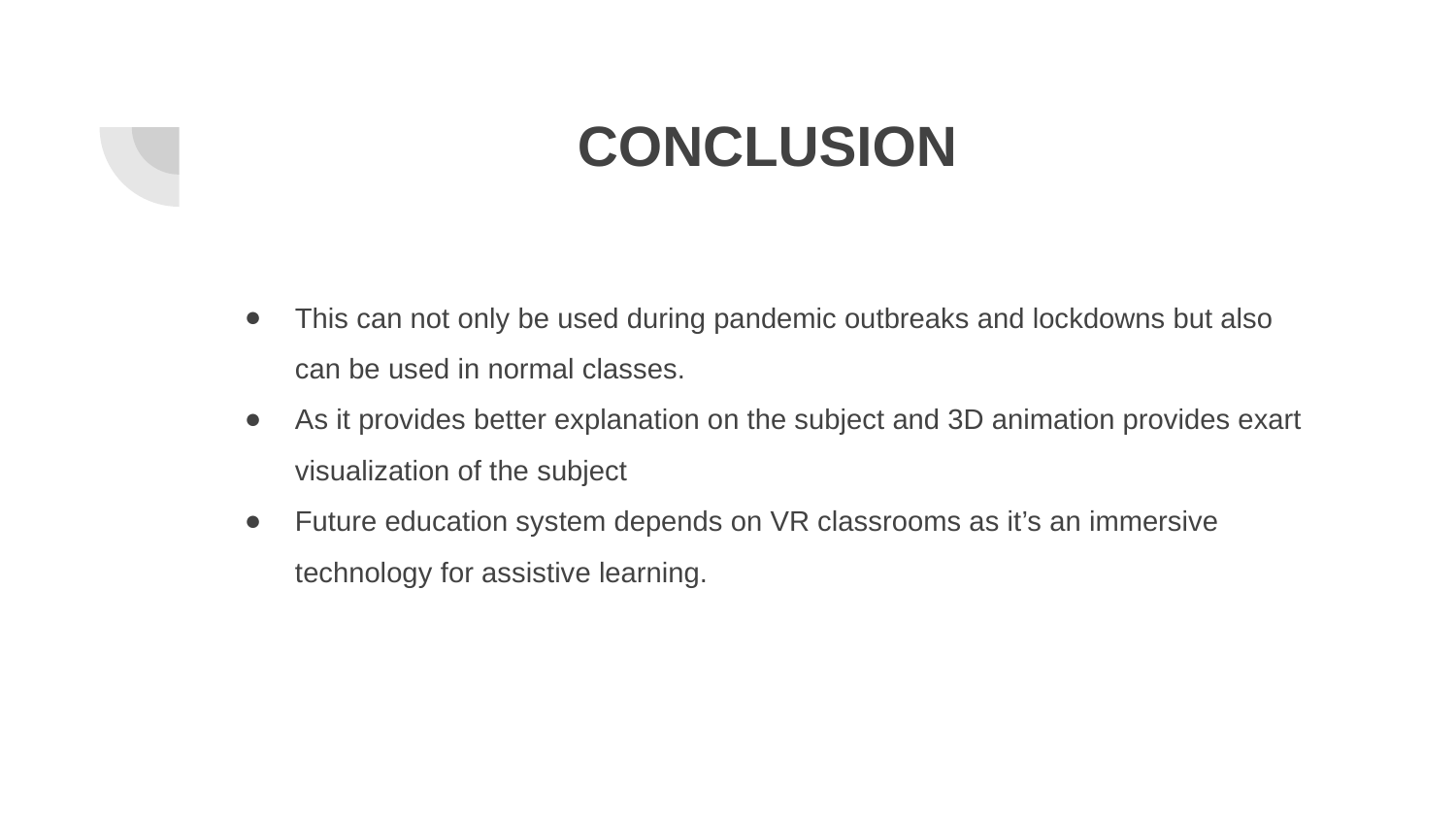

# CONCLUSION
This can not only be used during pandemic outbreaks and lockdowns but also can be used in normal classes.
As it provides better explanation on the subject and 3D animation provides exart visualization of the subject
Future education system depends on VR classrooms as it’s an immersive technology for assistive learning.